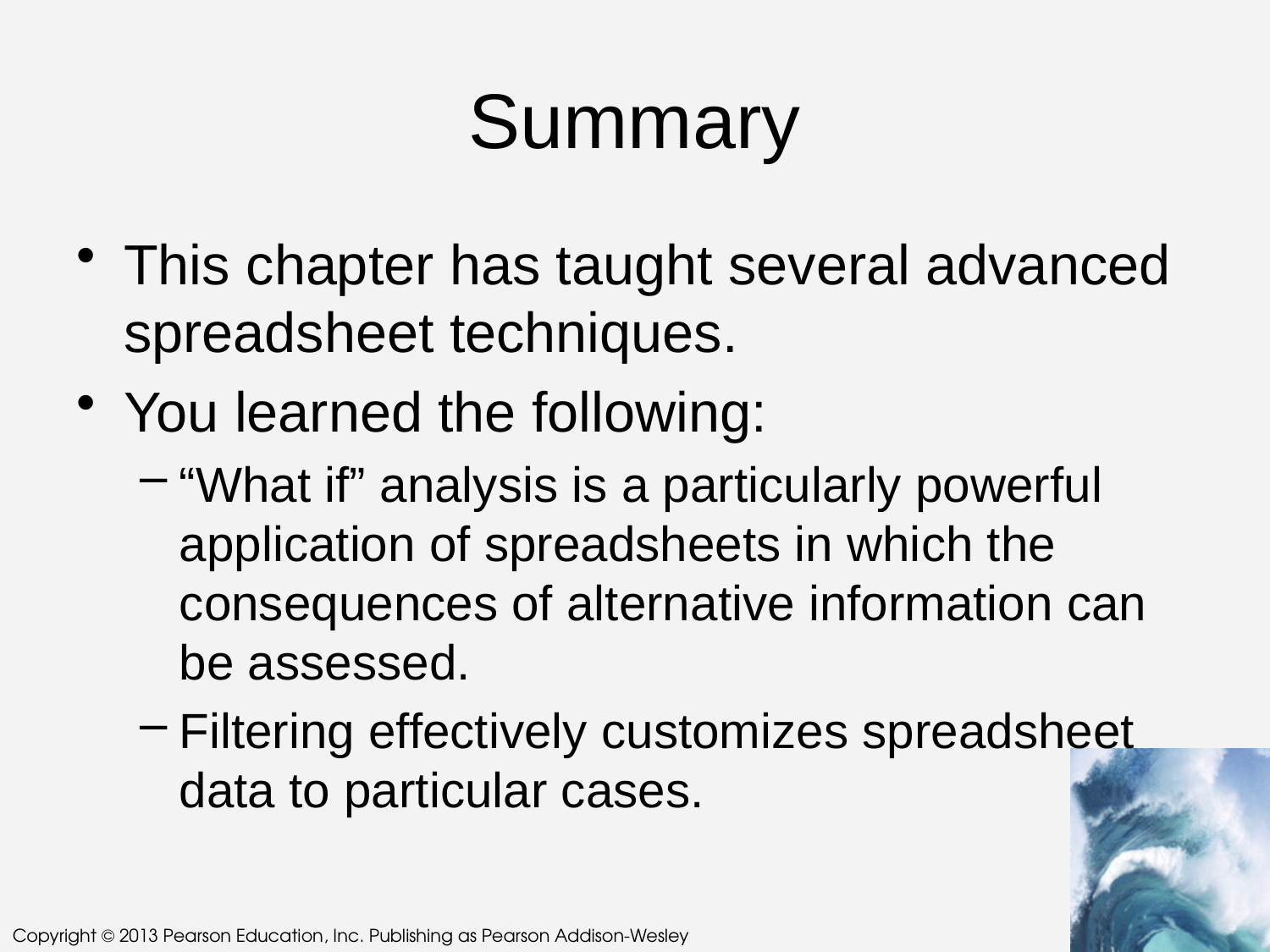

# Summary
This chapter has taught several advanced spreadsheet techniques.
You learned the following:
“What if” analysis is a particularly powerful application of spreadsheets in which the consequences of alternative information can be assessed.
Filtering effectively customizes spreadsheet data to particular cases.